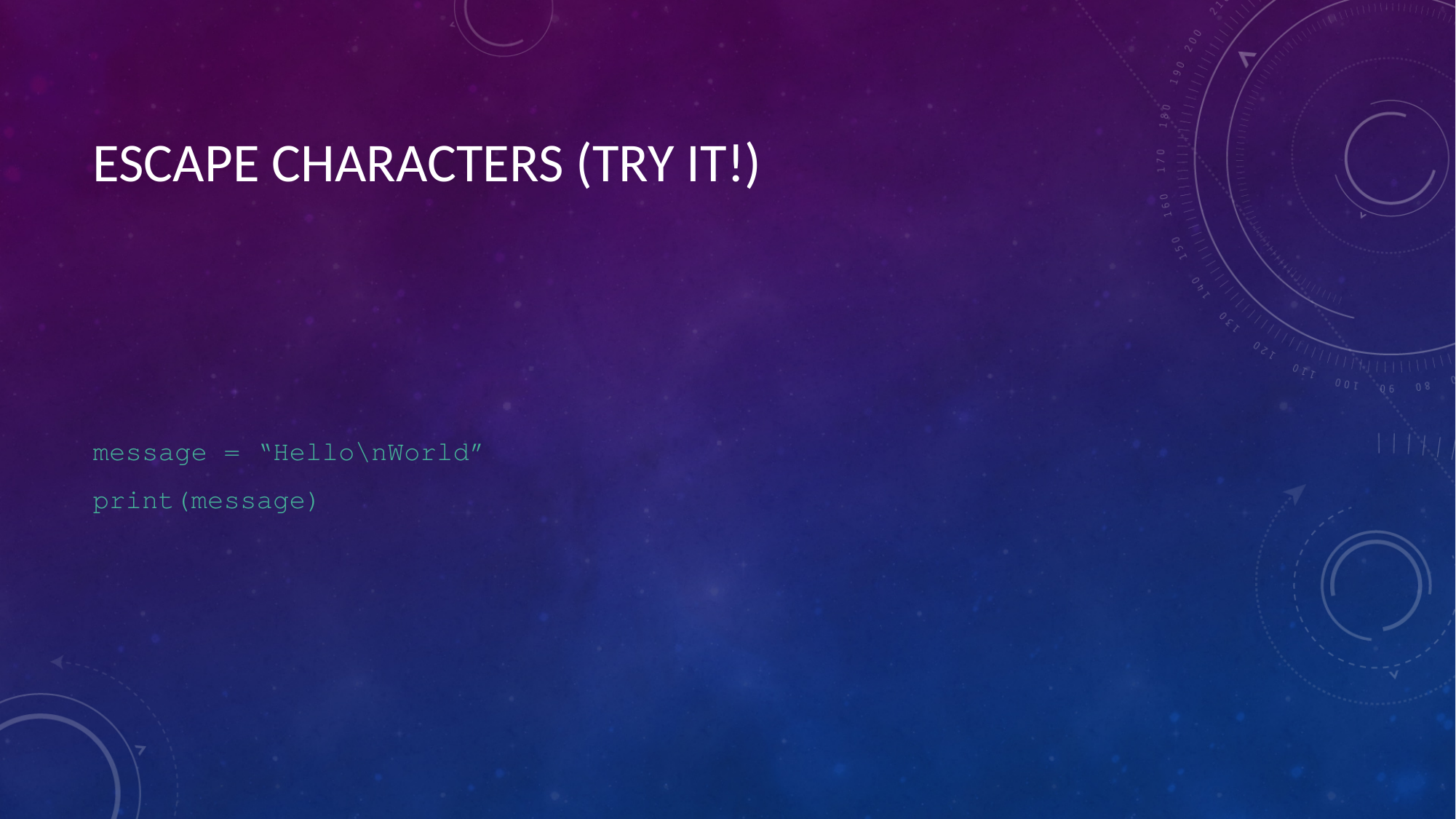

# Escape Characters (TRY IT!)
message = “Hello\nWorld”
print(message)